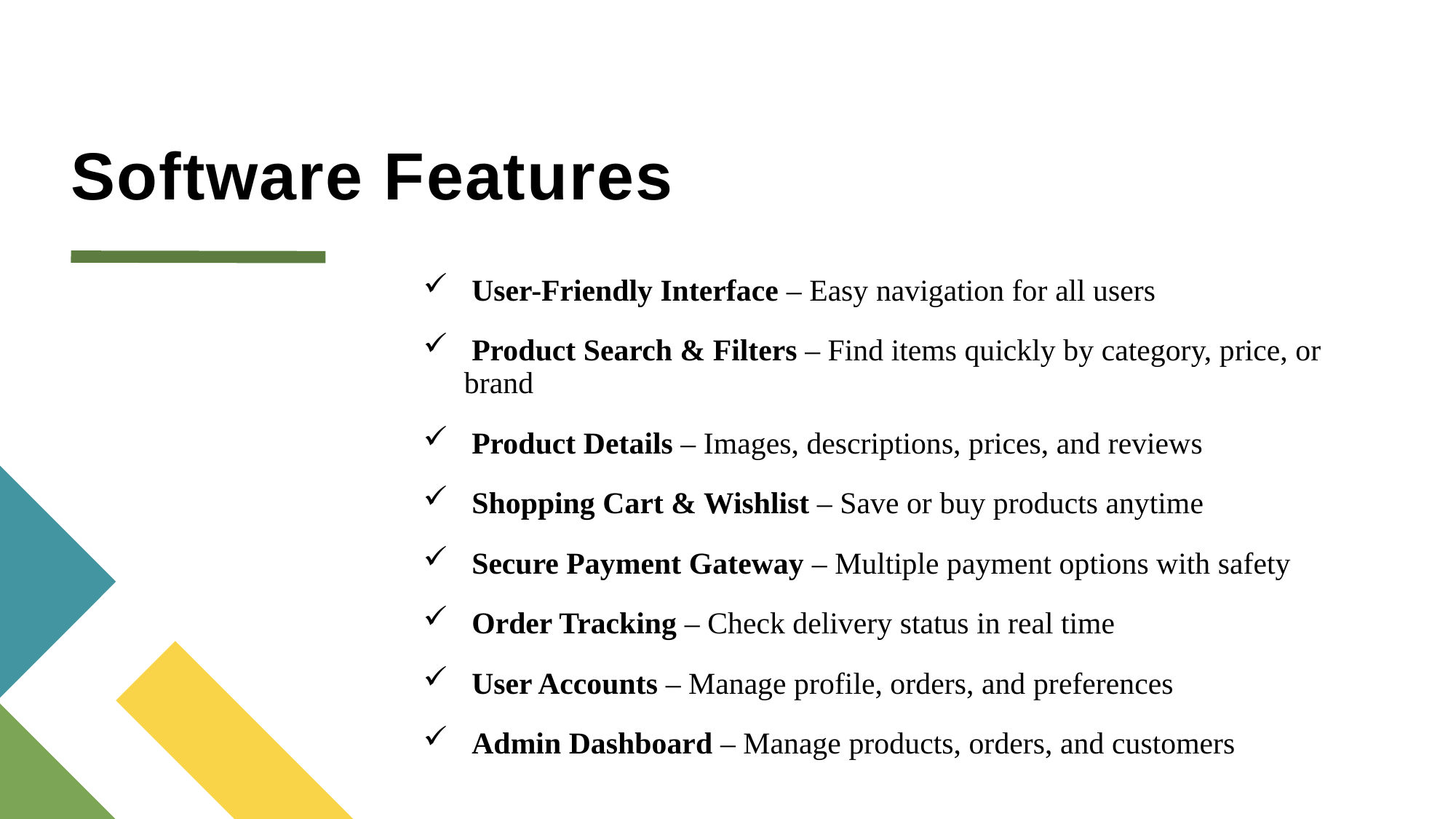

# Software Features
 User-Friendly Interface – Easy navigation for all users
 Product Search & Filters – Find items quickly by category, price, or brand
 Product Details – Images, descriptions, prices, and reviews
 Shopping Cart & Wishlist – Save or buy products anytime
 Secure Payment Gateway – Multiple payment options with safety
 Order Tracking – Check delivery status in real time
 User Accounts – Manage profile, orders, and preferences
 Admin Dashboard – Manage products, orders, and customers